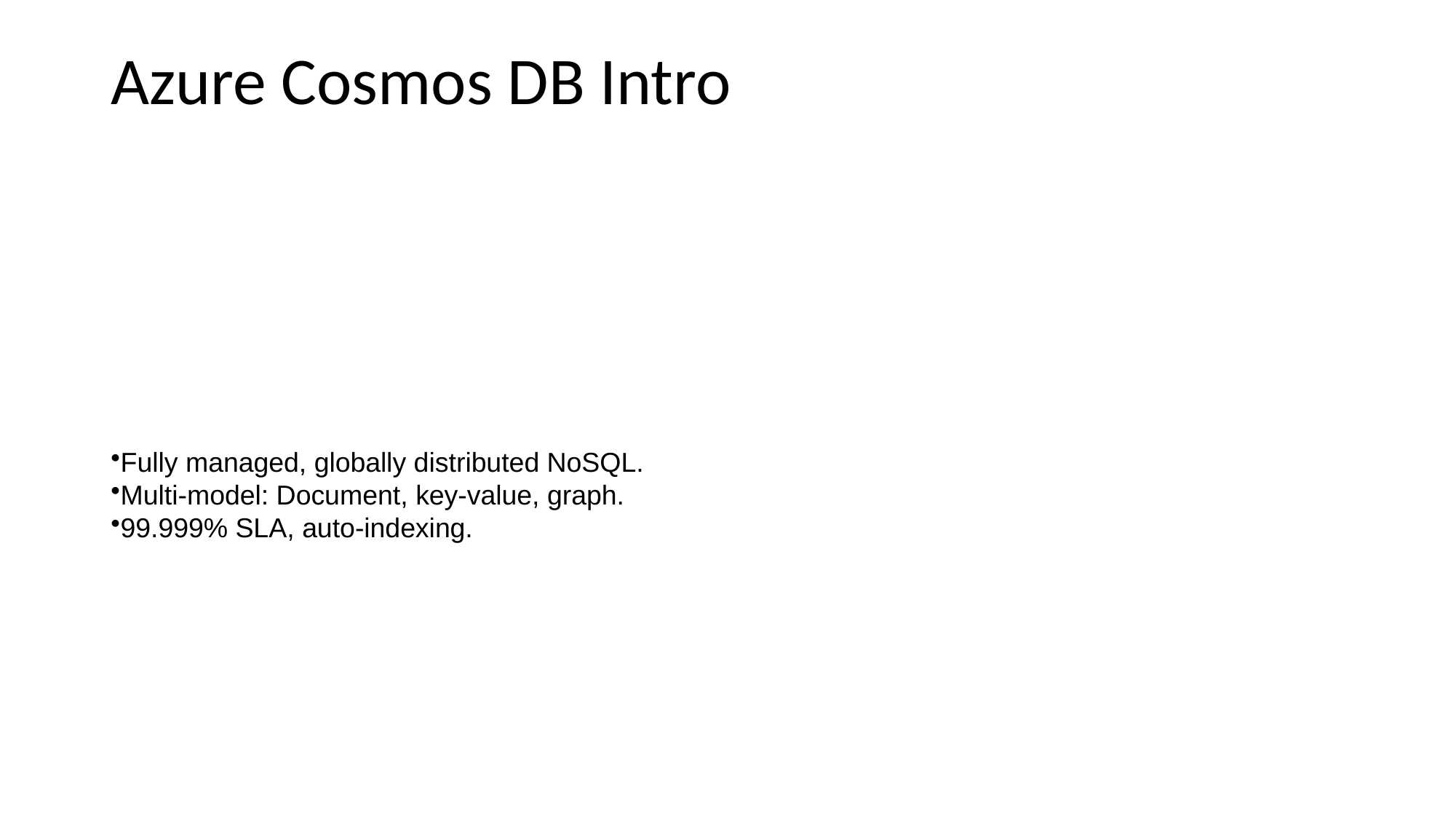

# Azure Cosmos DB Intro

Fully managed, globally distributed NoSQL.
Multi-model: Document, key-value, graph.
99.999% SLA, auto-indexing.